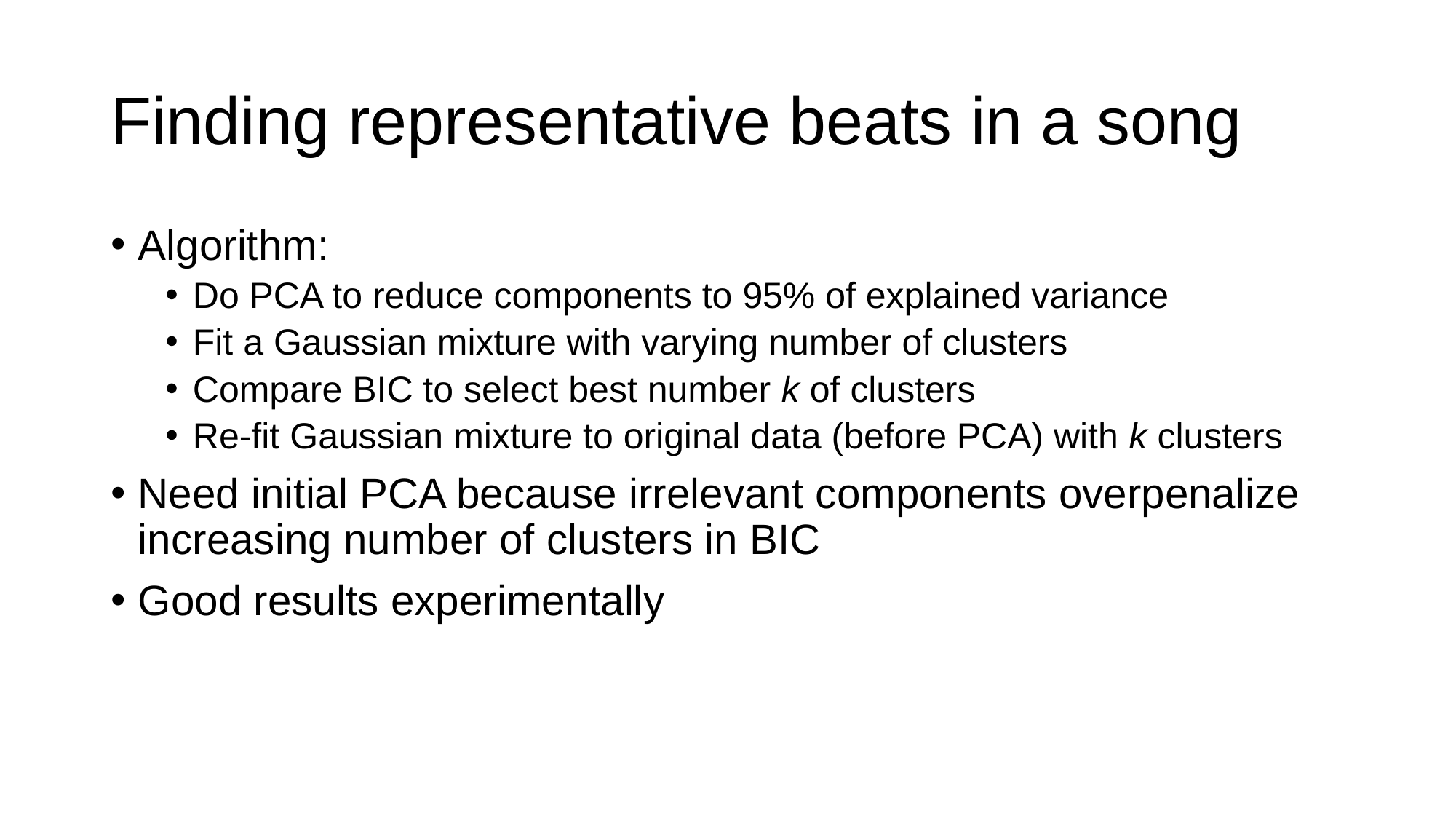

# Finding representative beats in a song
Algorithm:
Do PCA to reduce components to 95% of explained variance
Fit a Gaussian mixture with varying number of clusters
Compare BIC to select best number k of clusters
Re-fit Gaussian mixture to original data (before PCA) with k clusters
Need initial PCA because irrelevant components overpenalize increasing number of clusters in BIC
Good results experimentally